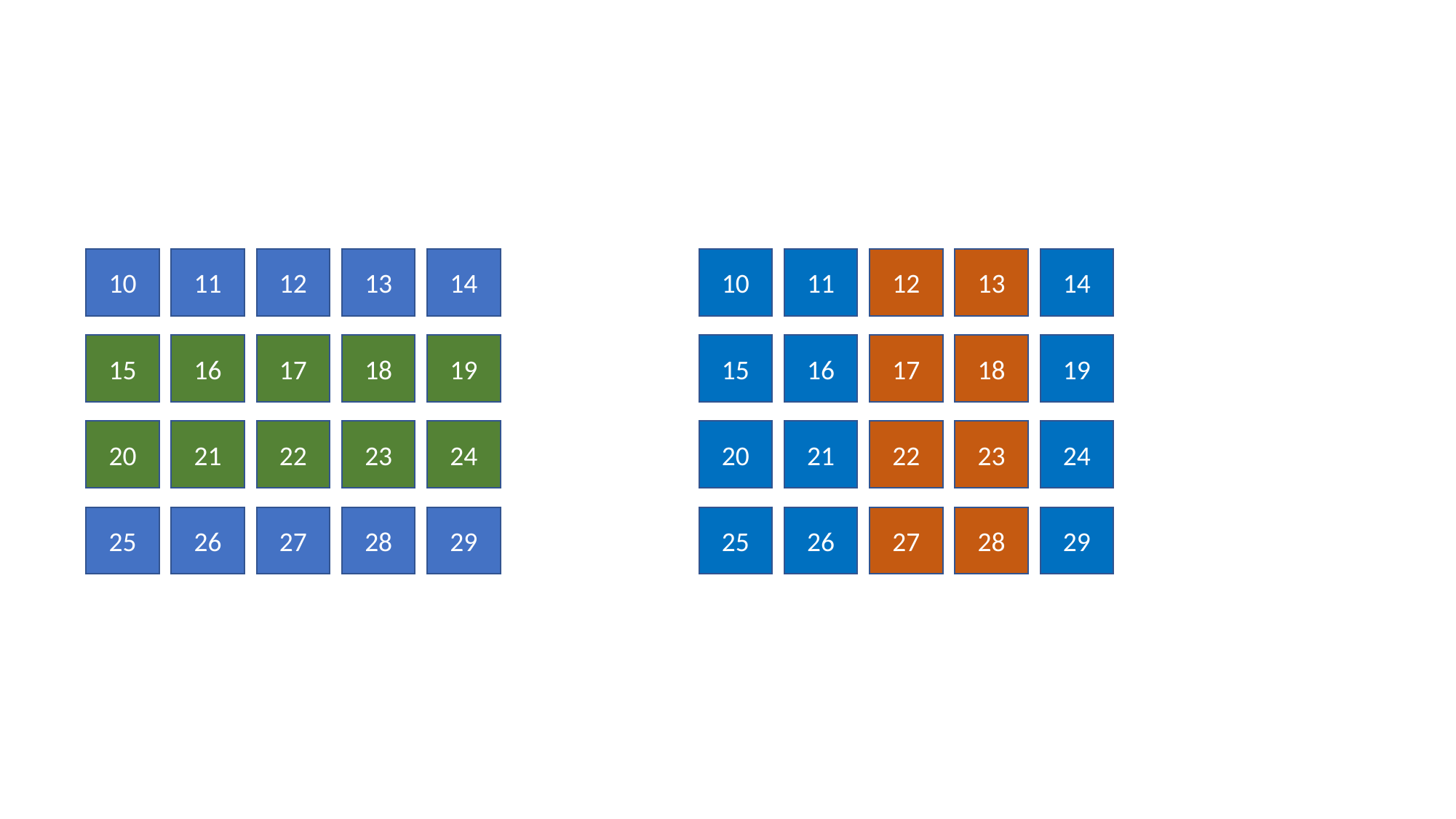

10
11
12
13
14
10
11
12
13
14
15
16
17
18
19
15
16
17
18
19
20
21
22
23
24
20
21
22
23
24
25
26
27
28
29
25
26
27
28
29